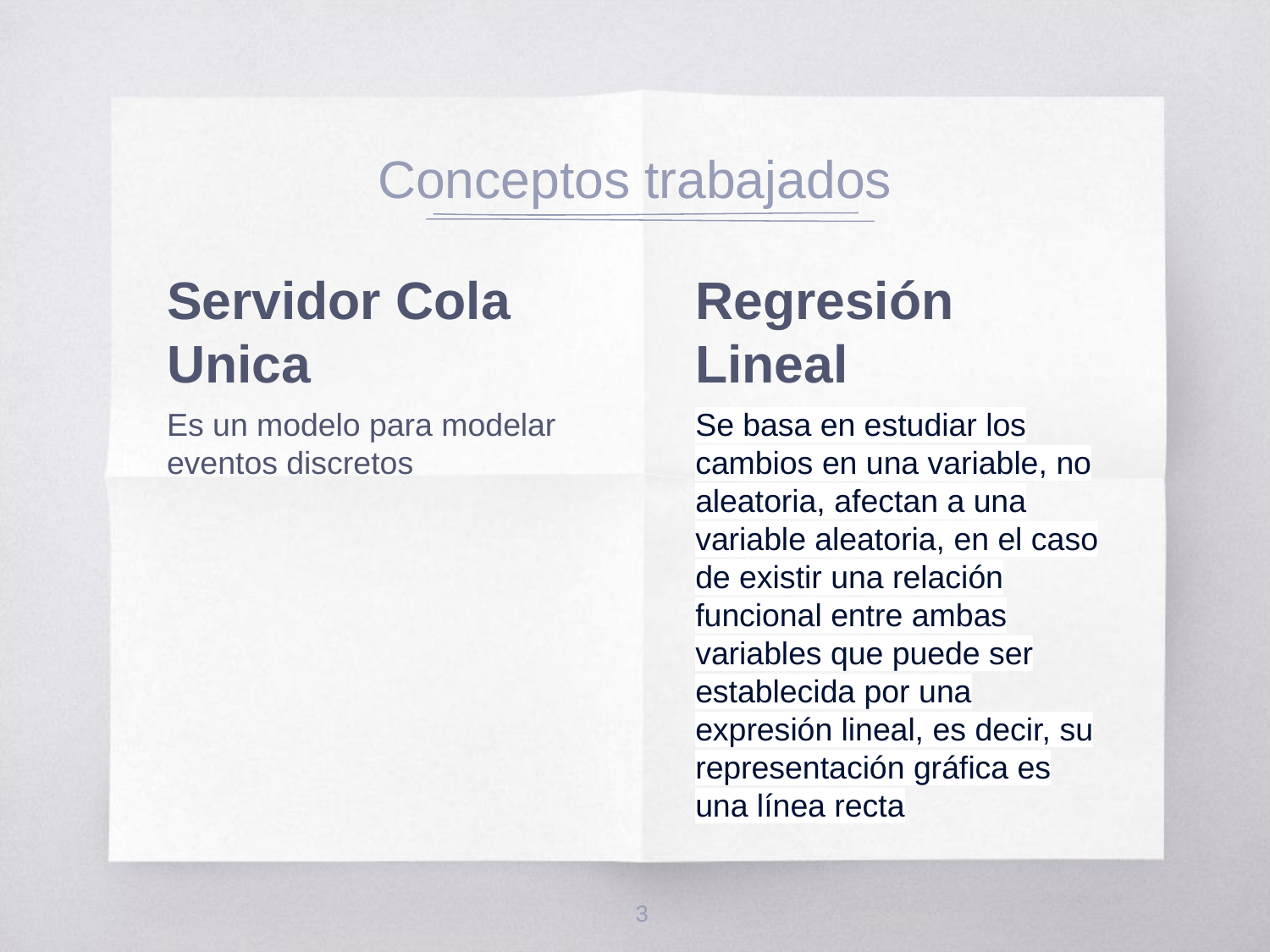

# Conceptos trabajados
Servidor Cola Unica
Es un modelo para modelar eventos discretos

Regresión Lineal
Se basa en estudiar los cambios en una variable, no aleatoria, afectan a una variable aleatoria, en el caso de existir una relación funcional entre ambas variables que puede ser establecida por una expresión lineal, es decir, su representación gráfica es una línea recta
3